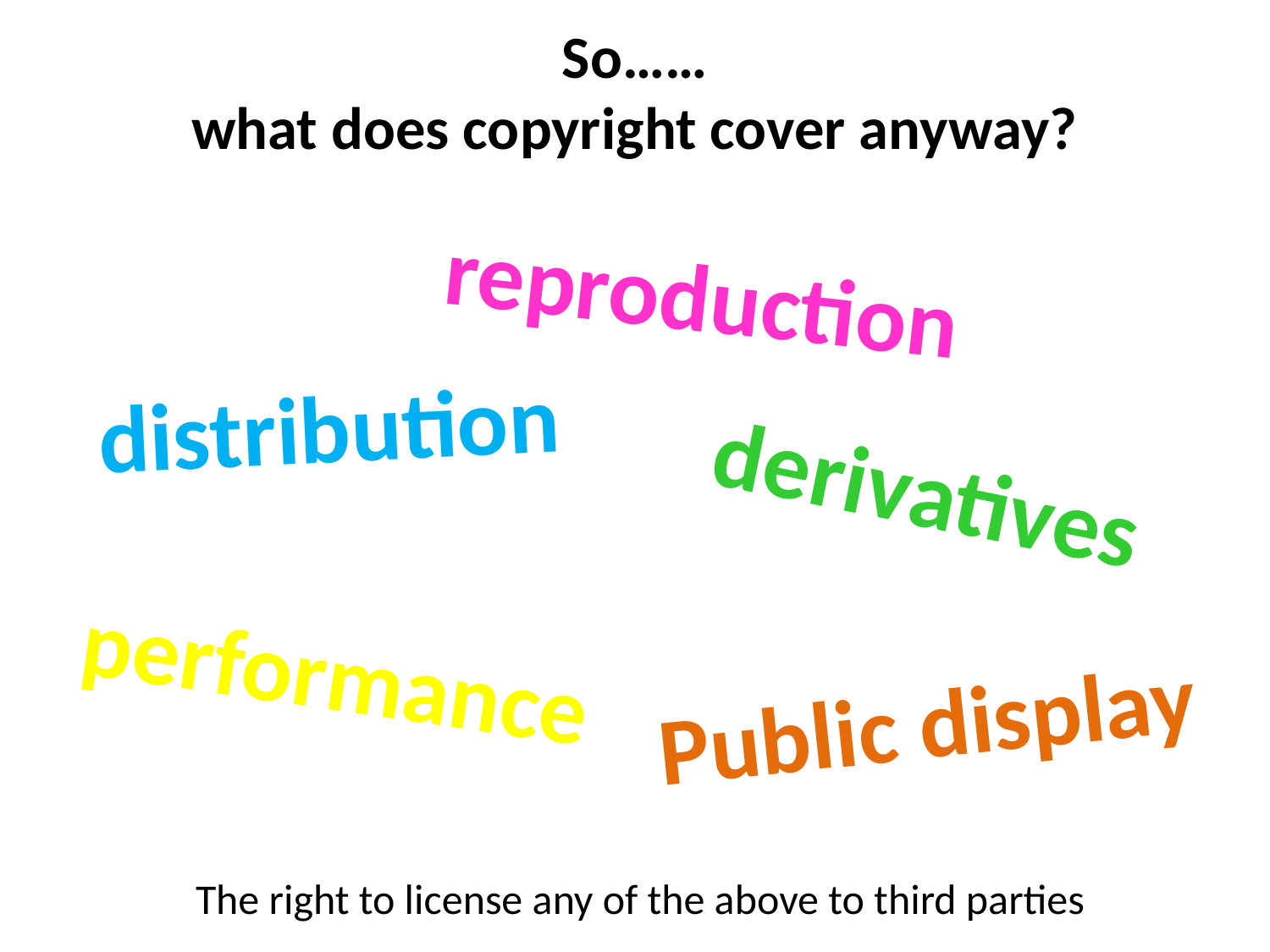

# So…… what does copyright cover anyway?
reproduction
distribution
derivatives
performance
Public display
The right to license any of the above to third parties